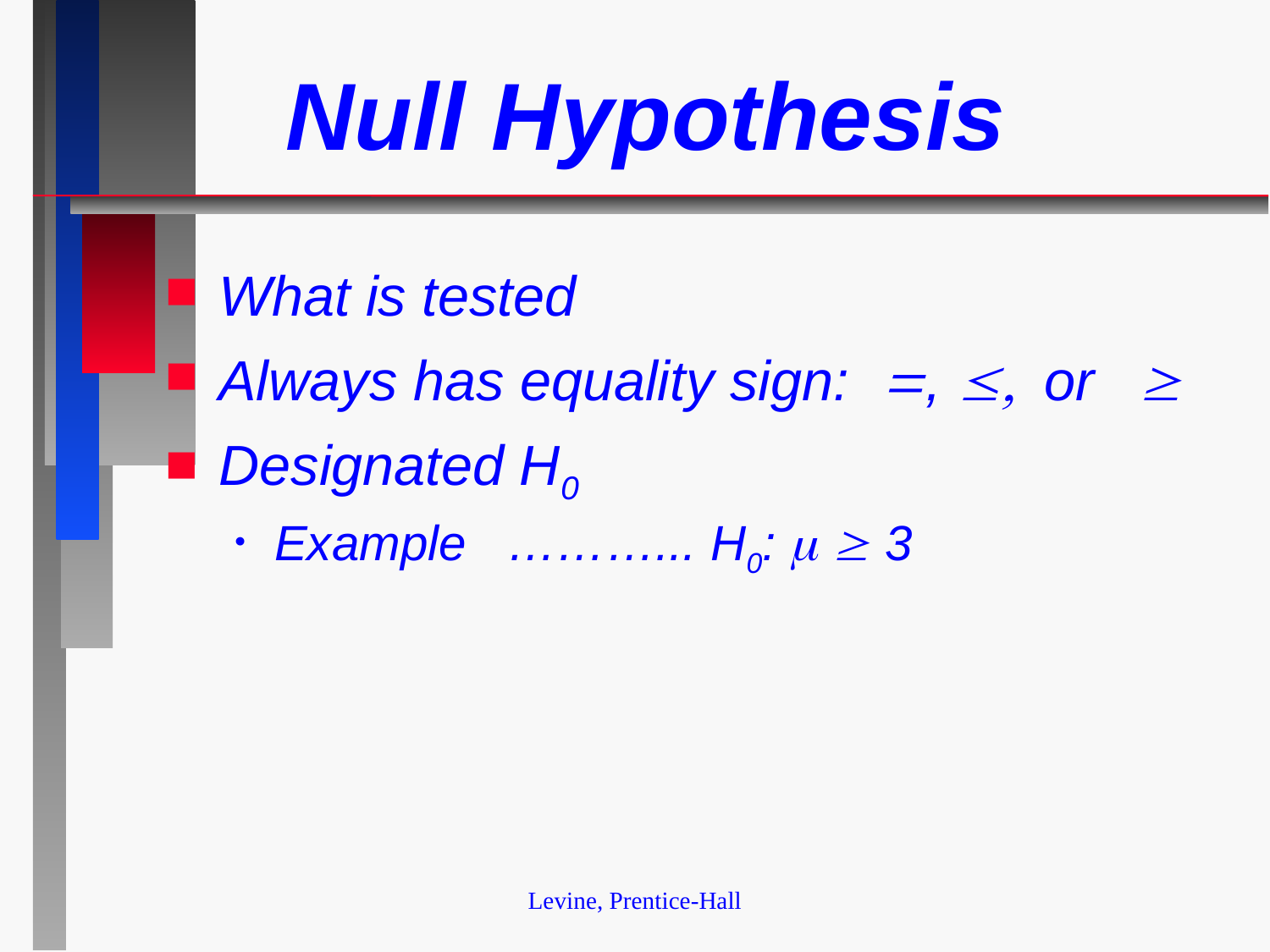

# Null Hypothesis
What is tested
Always has equality sign:  =, ≤, or  ≥
Designated H0
Example   ………... H0: μ ≥ 3
Levine, Prentice-Hall